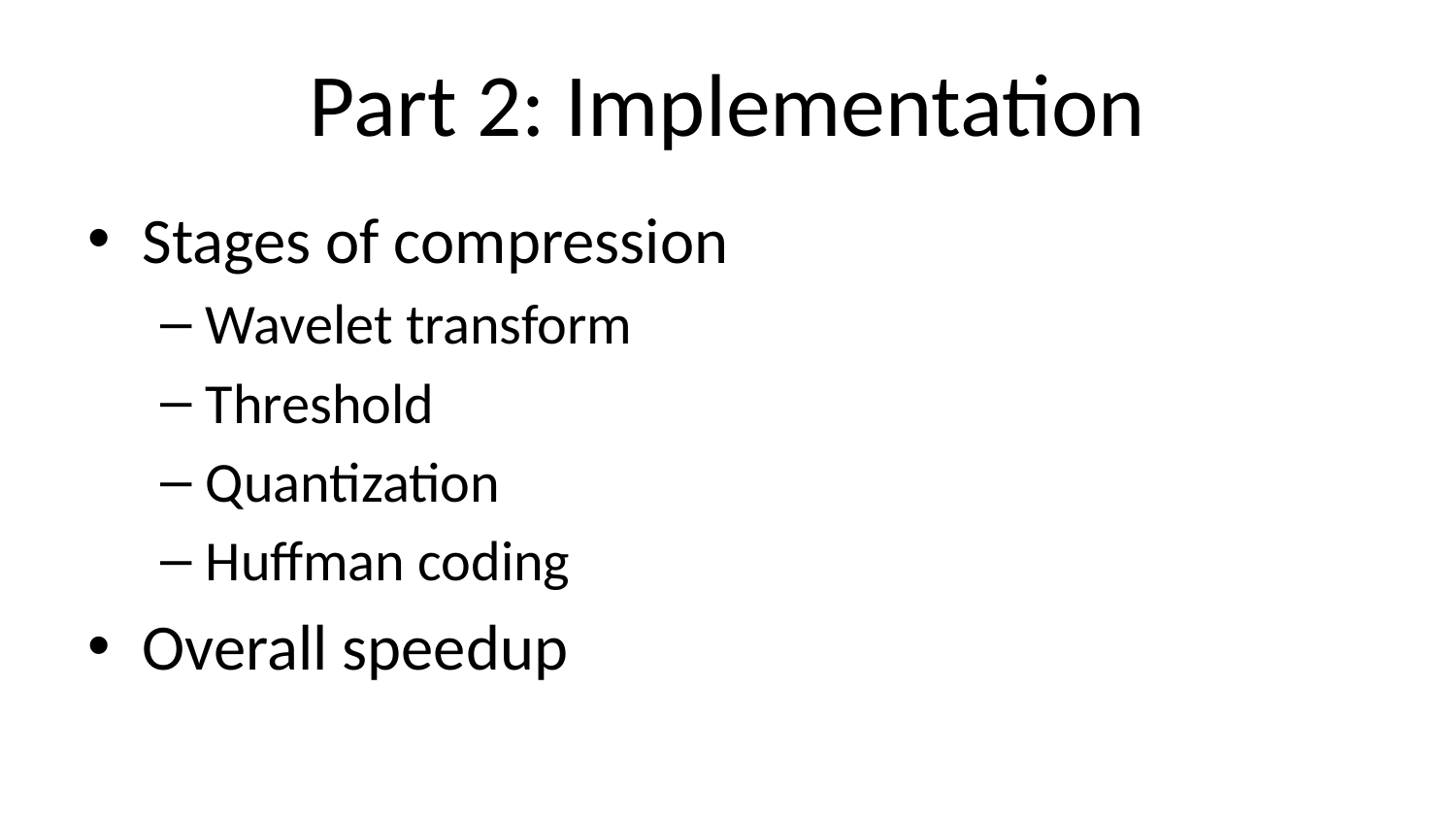

# Part 2: Implementation
Stages of compression
Wavelet transform
Threshold
Quantization
Huffman coding
Overall speedup